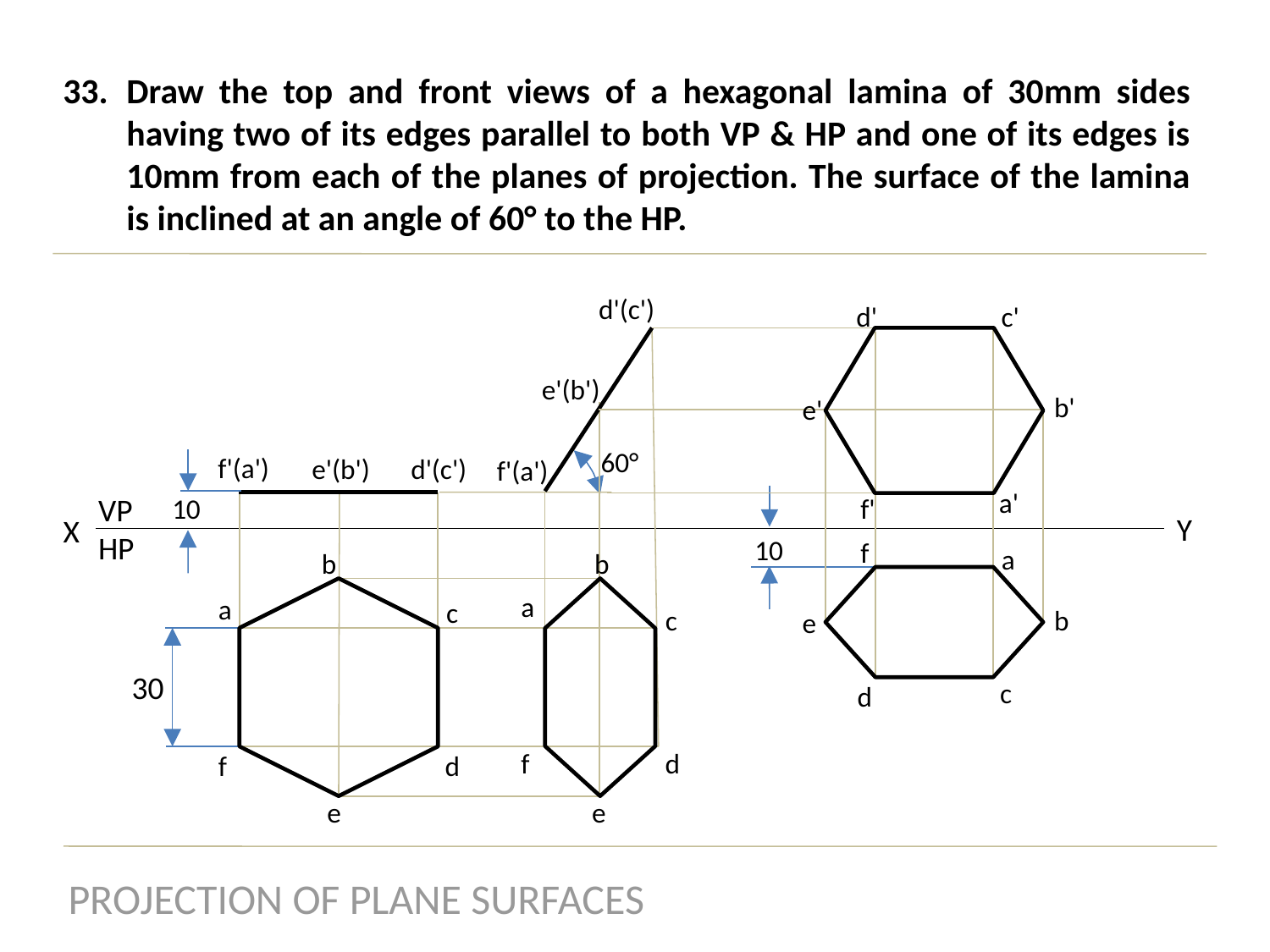

Draw the top and front views of a hexagonal lamina of 30mm sides having two of its edges parallel to both VP & HP and one of its edges is 10mm from each of the planes of projection. The surface of the lamina is inclined at an angle of 60° to the HP.
d'(c')
d'
c'

e'(b')
b'
e'
60°
f'(a')
e'(b')
d'(c')

f'(a')
a'
VP
HP
10
f'
Y
X
10
f
a
b
b

a
a

c
c
b
e

30
c
d
f
d
f
d
e
e
PROJECTION OF PLANE SURFACES